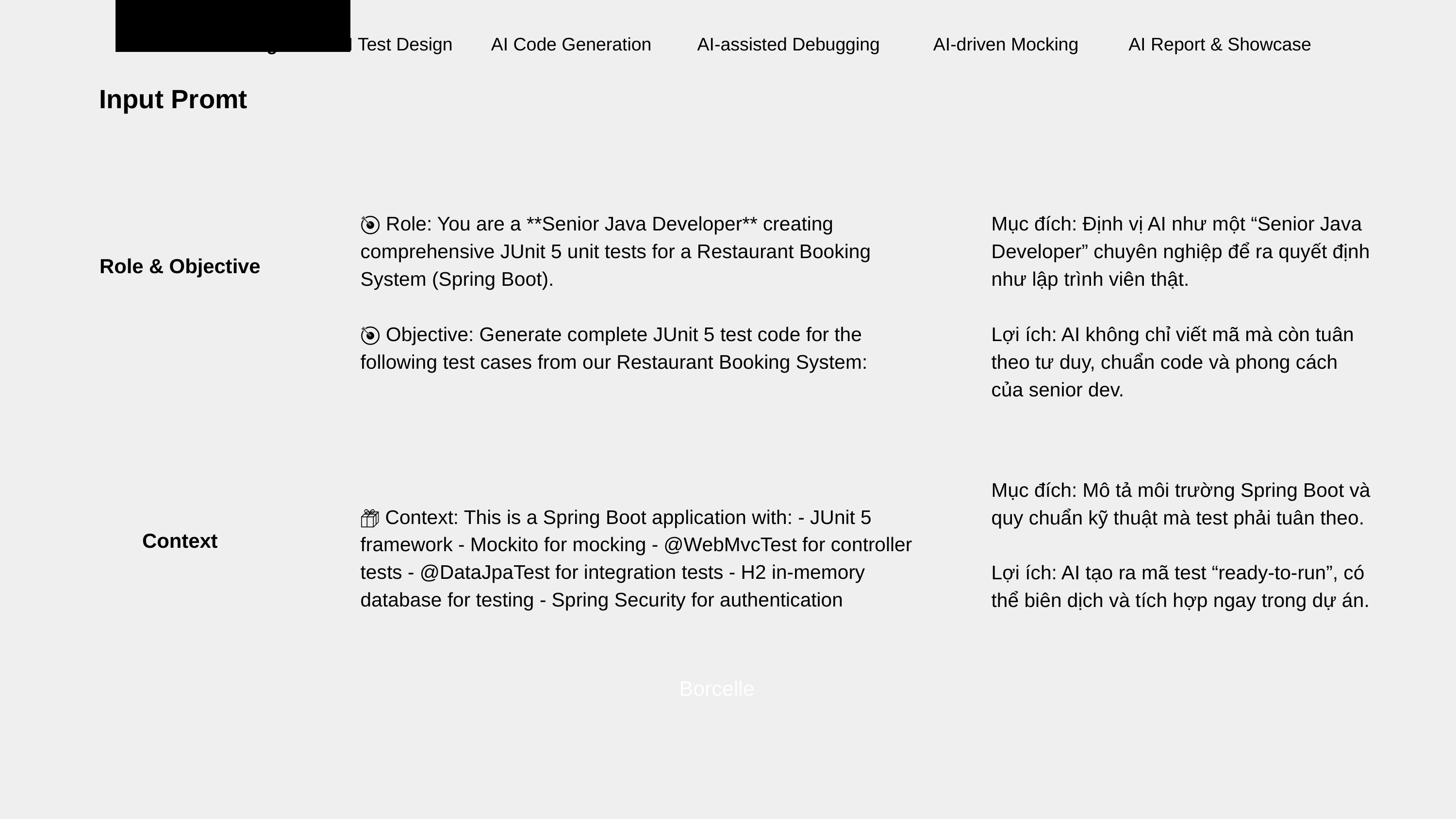

AI Code Insight
AI Test Design
AI Code Generation
AI-assisted Debugging
AI-driven Mocking
AI Report & Showcase
Input Promt
🎯 Role: You are a **Senior Java Developer** creating comprehensive JUnit 5 unit tests for a Restaurant Booking System (Spring Boot).

🎯 Objective: Generate complete JUnit 5 test code for the following test cases from our Restaurant Booking System:
Mục đích: Định vị AI như một “Senior Java Developer” chuyên nghiệp để ra quyết định như lập trình viên thật.

Lợi ích: AI không chỉ viết mã mà còn tuân theo tư duy, chuẩn code và phong cách của senior dev.
Role & Objective
Mục đích: Mô tả môi trường Spring Boot và quy chuẩn kỹ thuật mà test phải tuân theo.

Lợi ích: AI tạo ra mã test “ready-to-run”, có thể biên dịch và tích hợp ngay trong dự án.
📦 Context: This is a Spring Boot application with: - JUnit 5 framework - Mockito for mocking - @WebMvcTest for controller tests - @DataJpaTest for integration tests - H2 in-memory database for testing - Spring Security for authentication
Context
Borcelle